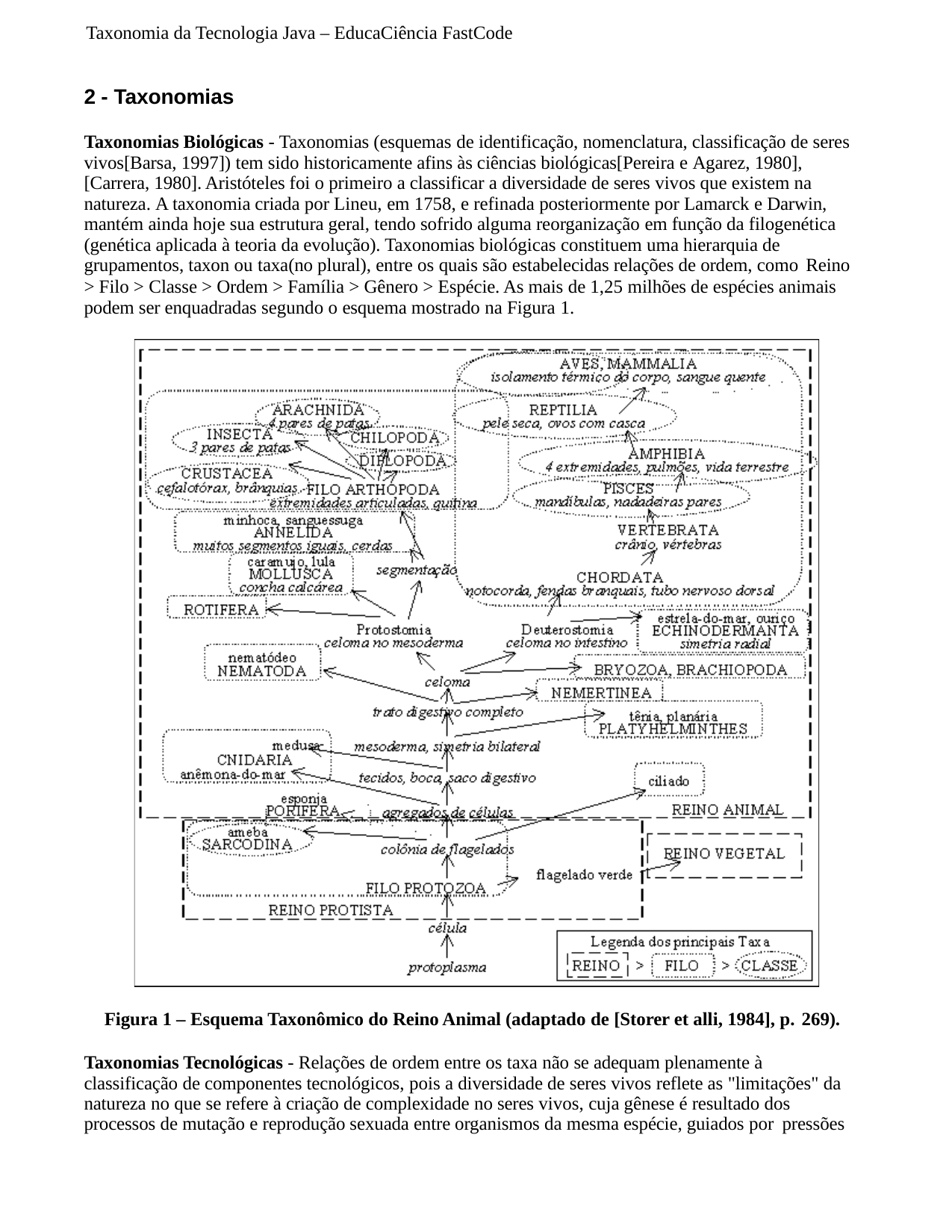

Taxonomia da Tecnologia Java – EducaCiência FastCode

2 - Taxonomias

Taxonomias Biológicas - Taxonomias (esquemas de identificação, nomenclatura, classificação de seres  vivos[Barsa, 1997]) tem sido historicamente afins às ciências biológicas[Pereira e Agarez, 1980],  [Carrera, 1980]. Aristóteles foi o primeiro a classificar a diversidade de seres vivos que existem na  natureza. A taxonomia criada por Lineu, em 1758, e refinada posteriormente por Lamarck e Darwin,  mantém ainda hoje sua estrutura geral, tendo sofrido alguma reorganização em função da filogenética  (genética aplicada à teoria da evolução). Taxonomias biológicas constituem uma hierarquia de  grupamentos, taxon ou taxa(no plural), entre os quais são estabelecidas relações de ordem, como Reino
> Filo > Classe > Ordem > Família > Gênero > Espécie. As mais de 1,25 milhões de espécies animais  podem ser enquadradas segundo o esquema mostrado na Figura 1.

Figura 1 – Esquema Taxonômico do Reino Animal (adaptado de [Storer et alli, 1984], p. 269).

Taxonomias Tecnológicas - Relações de ordem entre os taxa não se adequam plenamente à  classificação de componentes tecnológicos, pois a diversidade de seres vivos reflete as "limitações" da  natureza no que se refere à criação de complexidade no seres vivos, cuja gênese é resultado dos  processos de mutação e reprodução sexuada entre organismos da mesma espécie, guiados por pressões